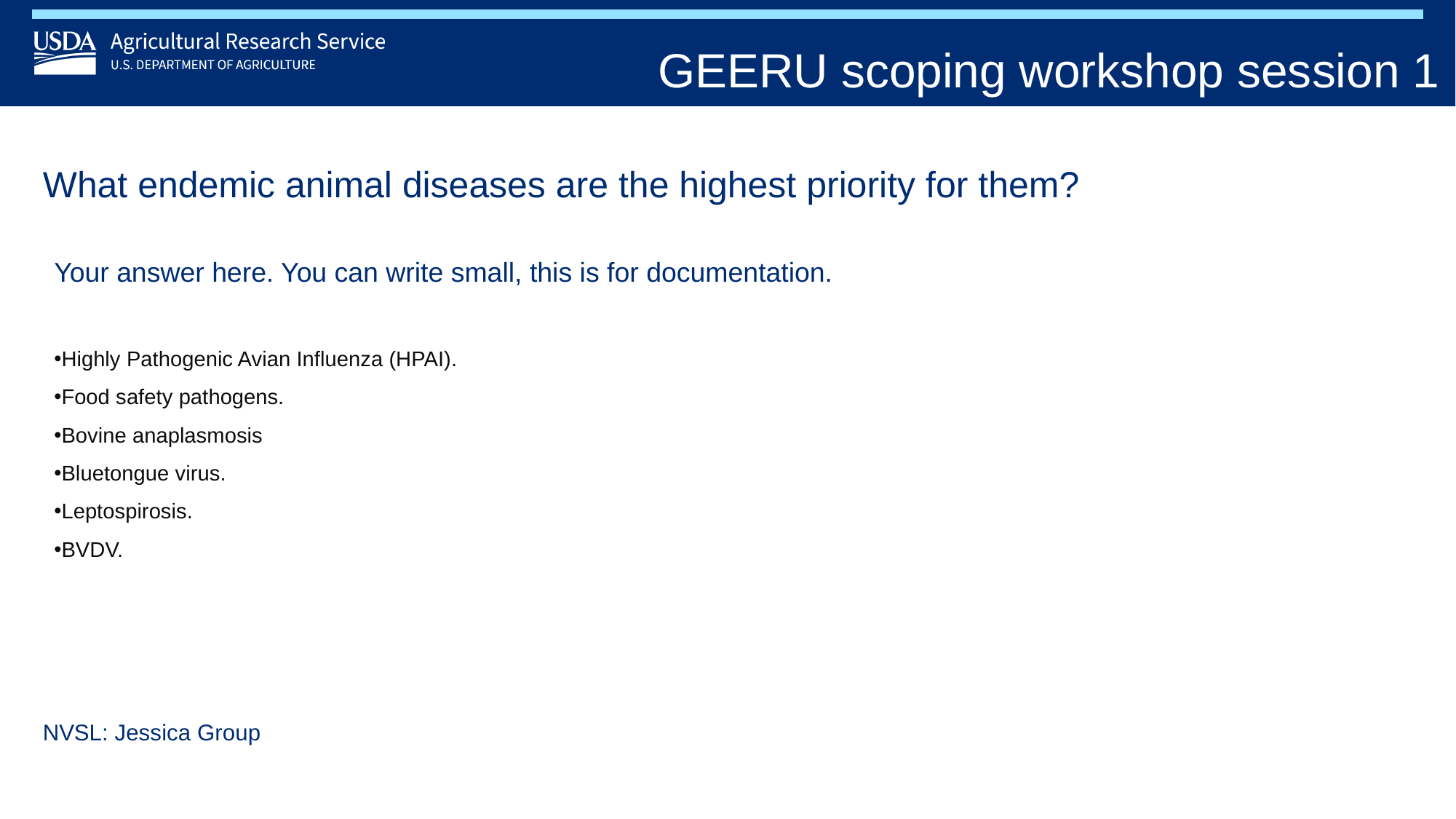

GEERU scoping workshop session 1
# What endemic animal diseases are the highest priority for them?
Your answer here. You can write small, this is for documentation.

Highly Pathogenic Avian Influenza (HPAI).
Food safety pathogens.
Bovine anaplasmosis
Bluetongue virus.
Leptospirosis.
BVDV.

NVSL: Jessica Group